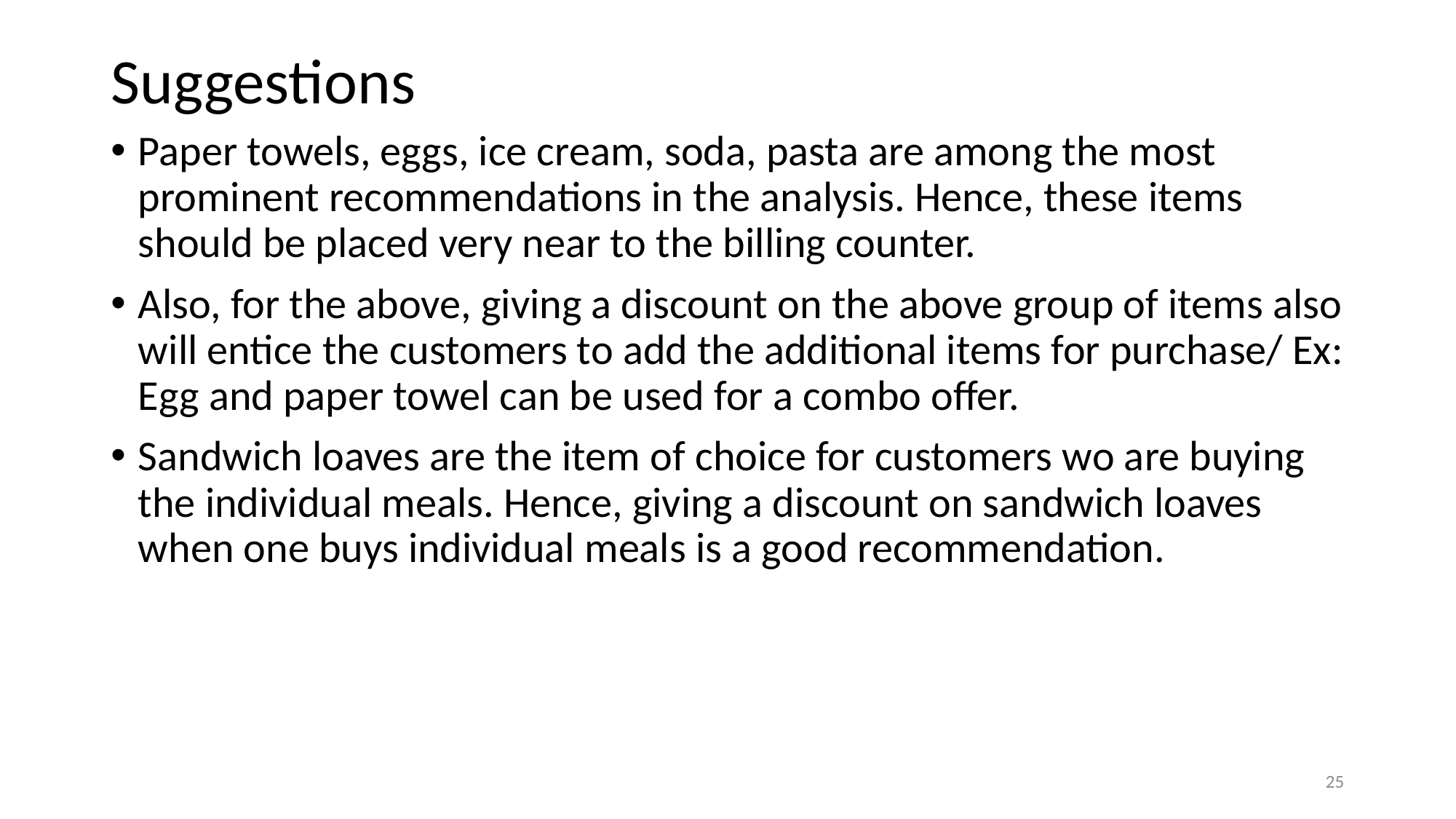

# Suggestions
Paper towels, eggs, ice cream, soda, pasta are among the most prominent recommendations in the analysis. Hence, these items should be placed very near to the billing counter.
Also, for the above, giving a discount on the above group of items also will entice the customers to add the additional items for purchase/ Ex: Egg and paper towel can be used for a combo offer.
Sandwich loaves are the item of choice for customers wo are buying the individual meals. Hence, giving a discount on sandwich loaves when one buys individual meals is a good recommendation.

25